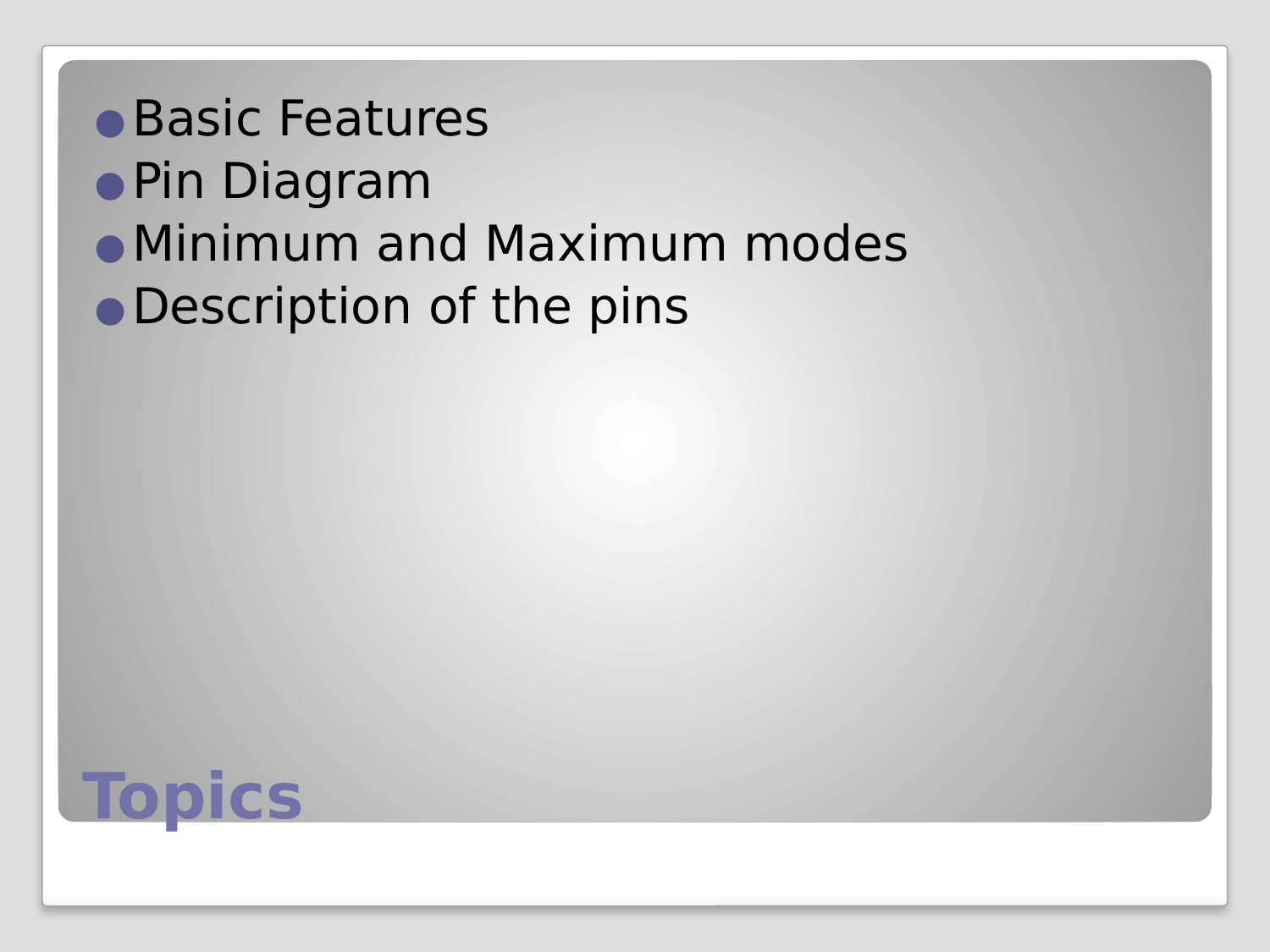

Basic Features
Pin Diagram
Minimum and Maximum modes
Description of the pins
# Topics